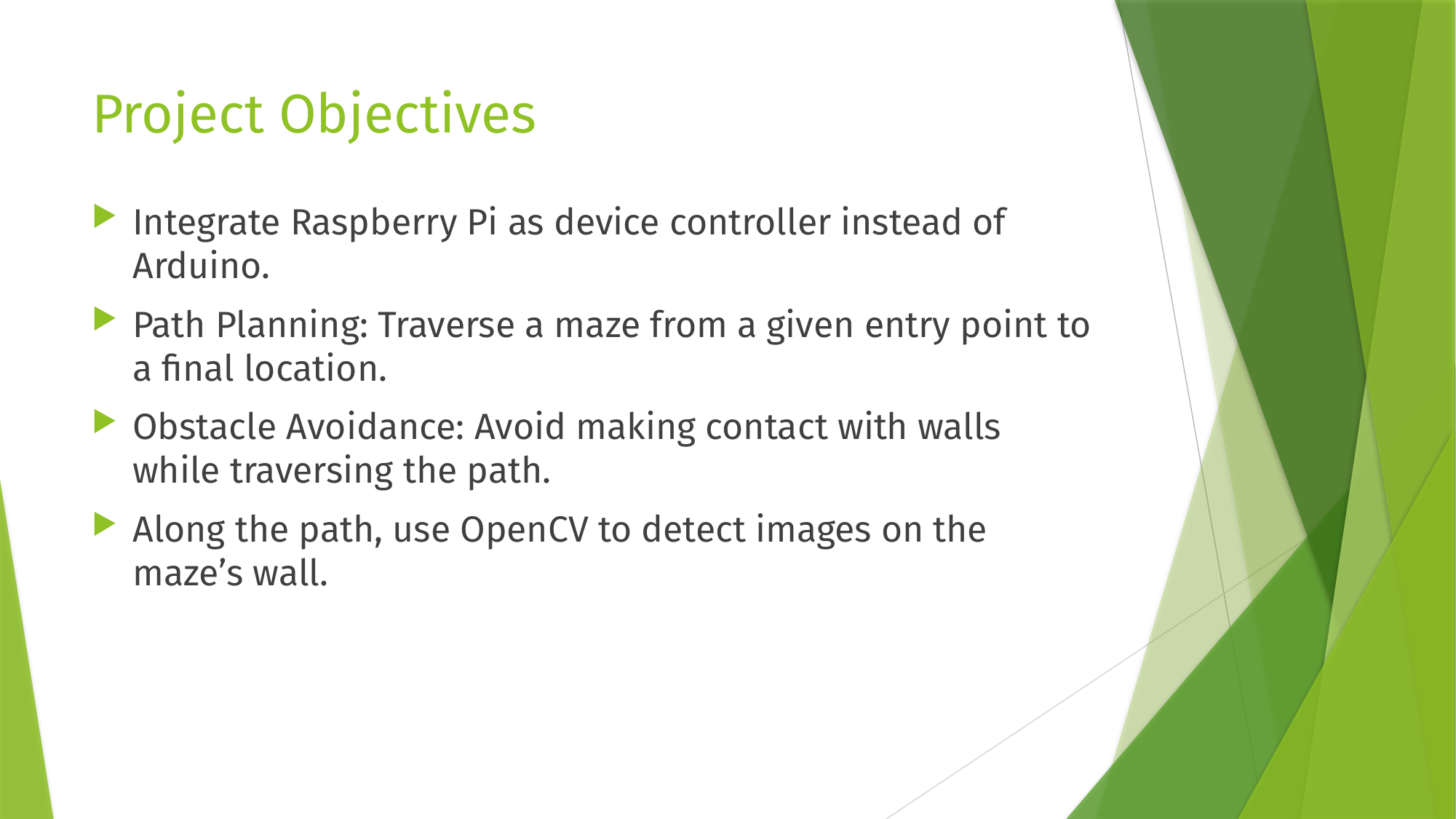

# Project Objectives
Integrate Raspberry Pi as device controller instead of Arduino.
Path Planning: Traverse a maze from a given entry point to a final location.
Obstacle Avoidance: Avoid making contact with walls while traversing the path.
Along the path, use OpenCV to detect images on the maze’s wall.